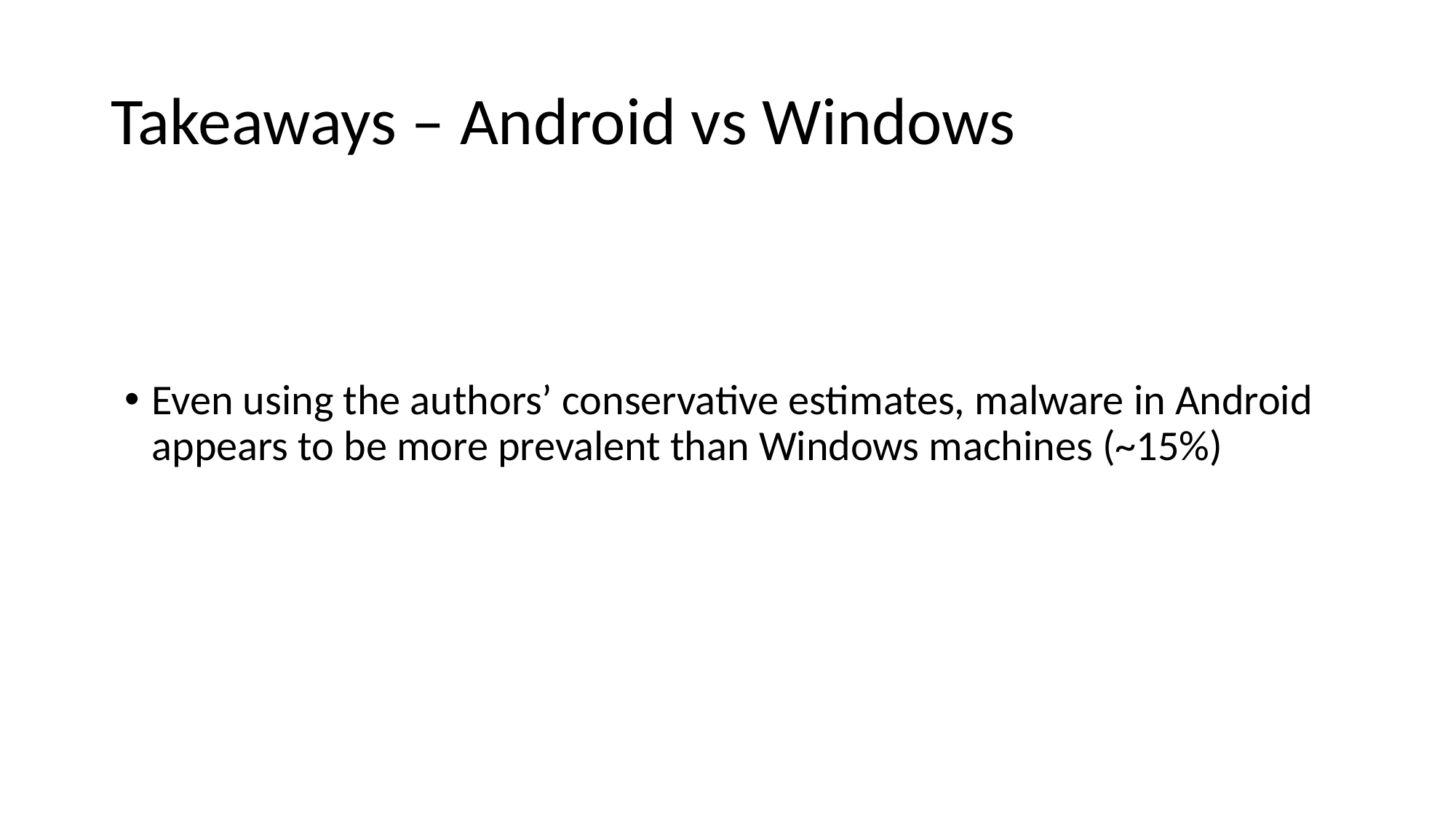

# Takeaways – Android vs Windows
Even using the authors’ conservative estimates, malware in Android appears to be more prevalent than Windows machines (~15%)